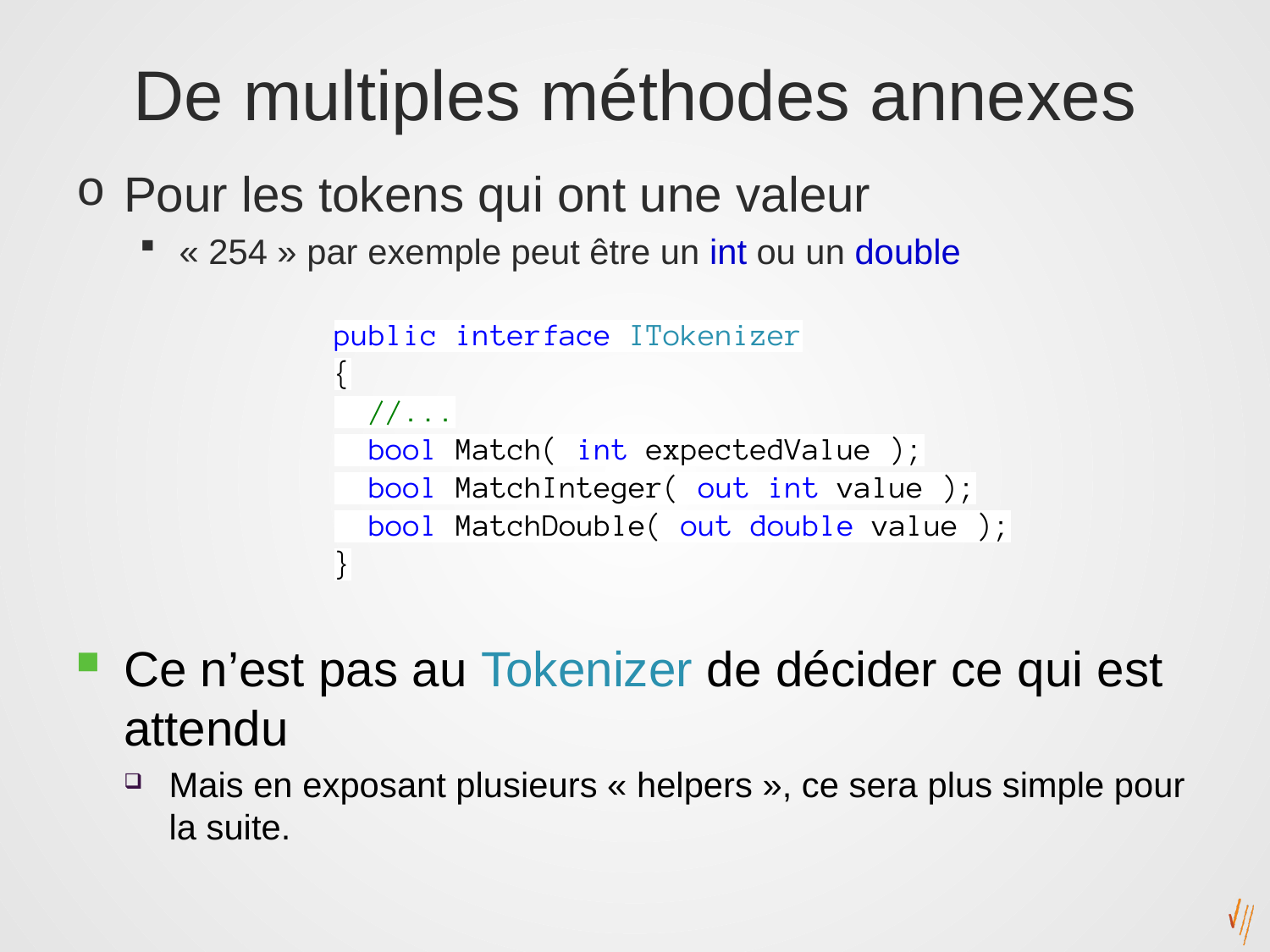

# De multiples méthodes annexes
Pour les tokens qui ont une valeur
« 254 » par exemple peut être un int ou un double

public interface ITokenizer
{
  //...
  bool Match( int expectedValue );
  bool MatchInteger( out int value );
  bool MatchDouble( out double value );
}
Ce n’est pas au Tokenizer de décider ce qui est attendu
Mais en exposant plusieurs « helpers », ce sera plus simple pour la suite.